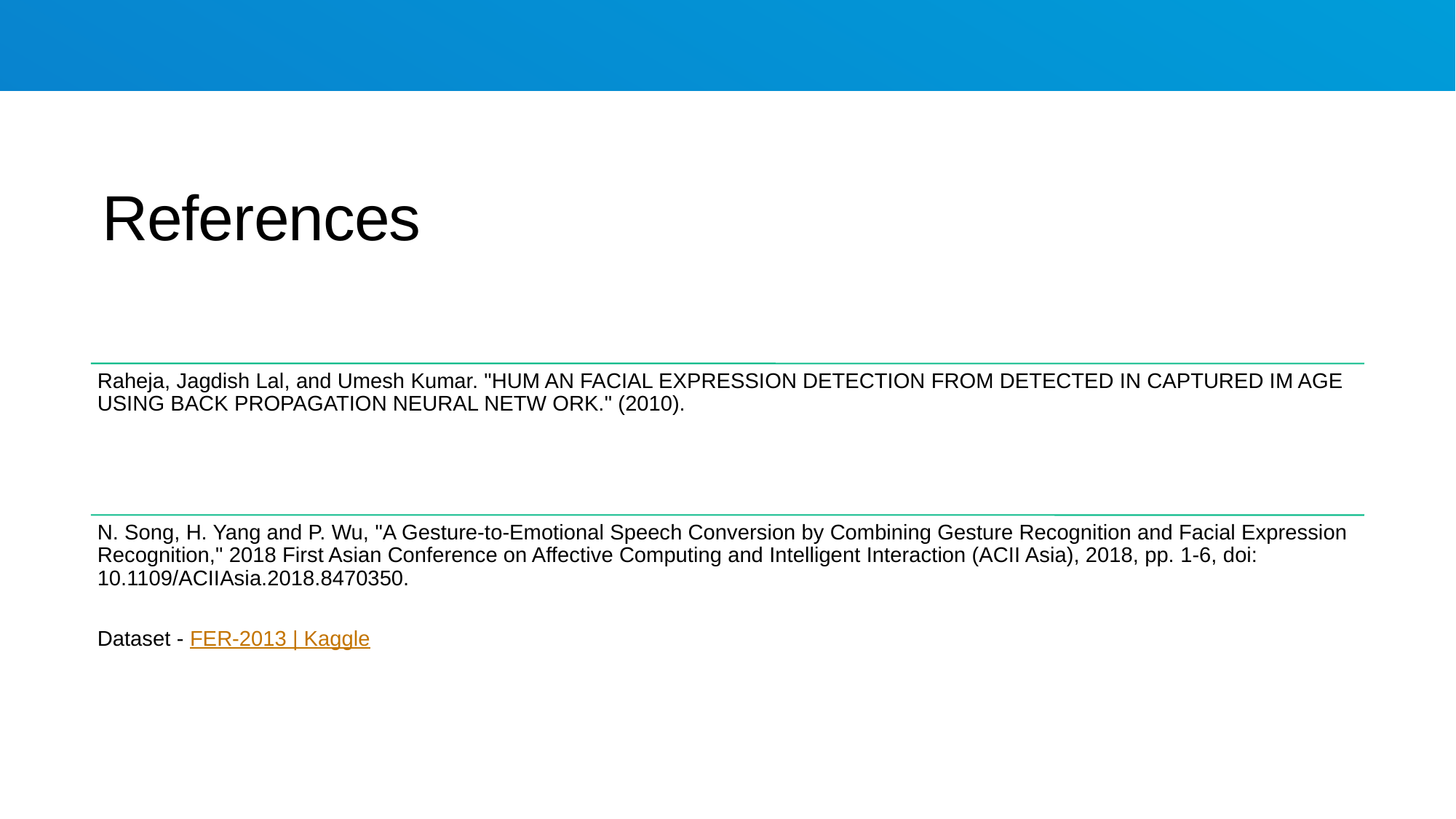

# References
Raheja, Jagdish Lal, and Umesh Kumar. "HUM AN FACIAL EXPRESSION DETECTION FROM DETECTED IN CAPTURED IM AGE USING BACK PROPAGATION NEURAL NETW ORK." (2010).
N. Song, H. Yang and P. Wu, "A Gesture-to-Emotional Speech Conversion by Combining Gesture Recognition and Facial Expression Recognition," 2018 First Asian Conference on Affective Computing and Intelligent Interaction (ACII Asia), 2018, pp. 1-6, doi: 10.1109/ACIIAsia.2018.8470350.

Dataset - FER-2013 | Kaggle